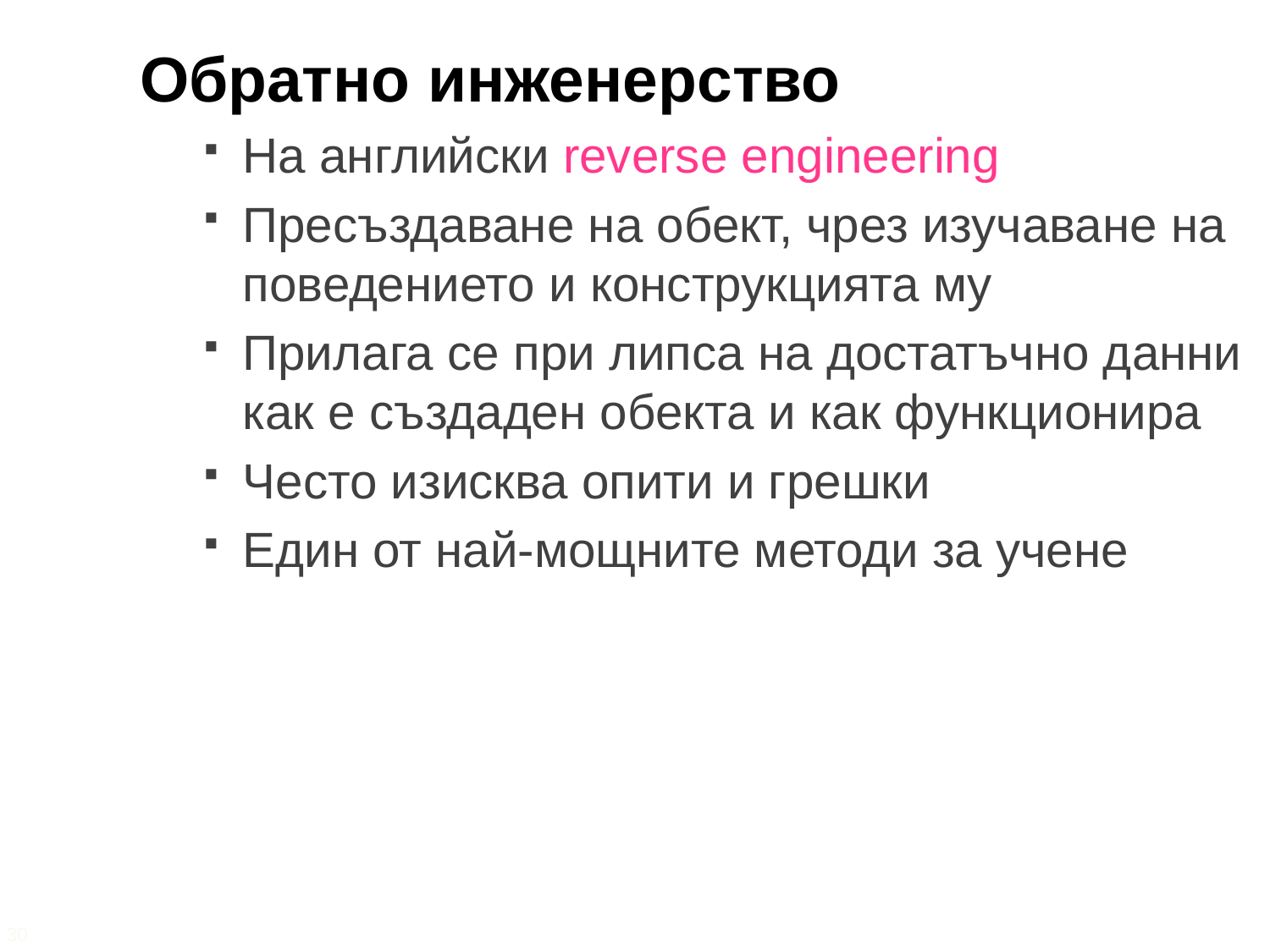

Обратно инженерство
На английски reverse engineering
Пресъздаване на обект, чрез изучаване на поведението и конструкцията му
Прилага се при липса на достатъчно данни как е създаден обекта и как функционира
Често изисква опити и грешки
Един от най-мощните методи за учене